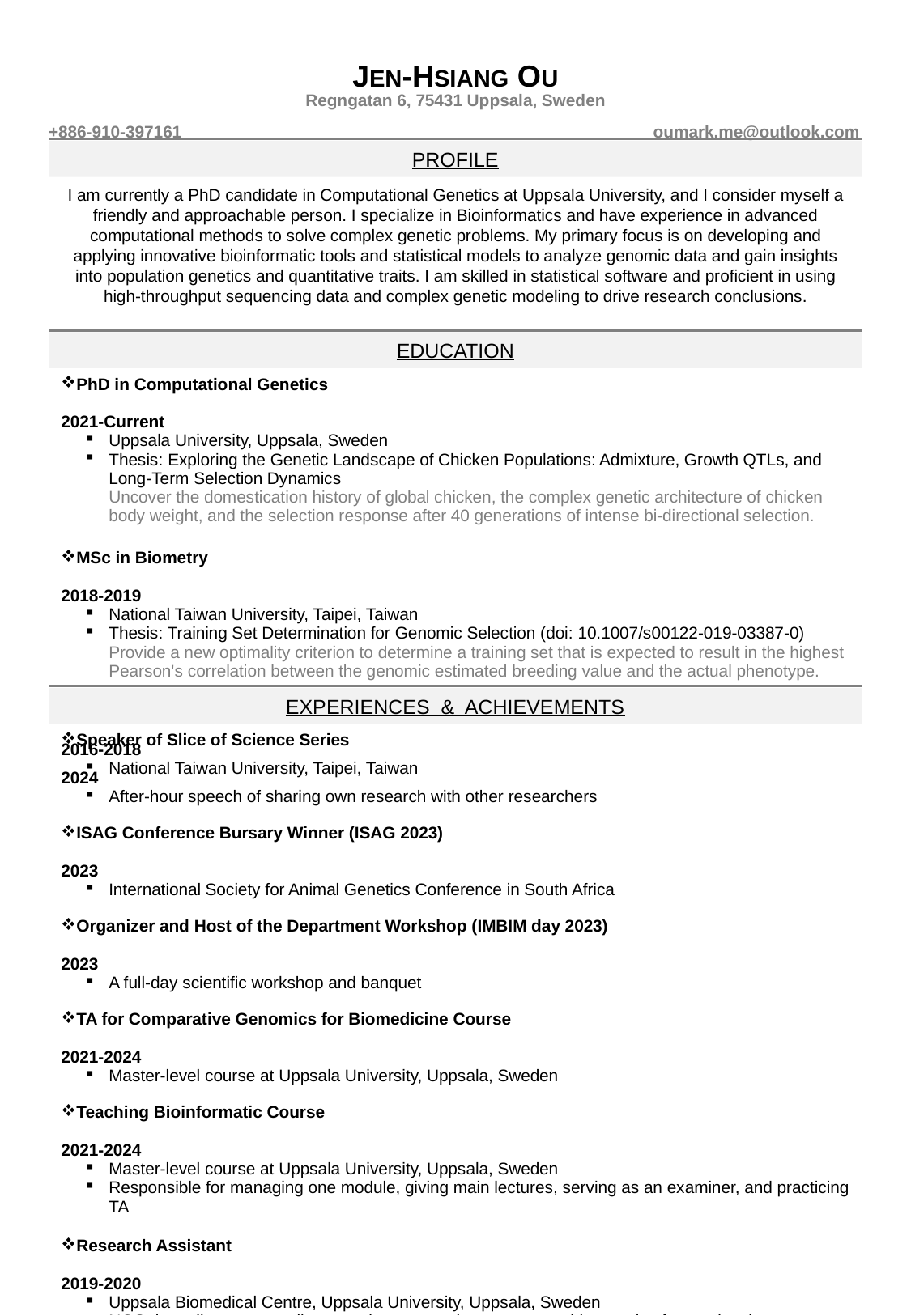

JEN-HSIANG OU
Regngatan 6, 75431 Uppsala, Sweden
+886-910-397161
oumark.me@outlook.com
PROFILE
I am currently a PhD candidate in Computational Genetics at Uppsala University, and I consider myself a friendly and approachable person. I specialize in Bioinformatics and have experience in advanced computational methods to solve complex genetic problems. My primary focus is on developing and applying innovative bioinformatic tools and statistical models to analyze genomic data and gain insights into population genetics and quantitative traits. I am skilled in statistical software and proficient in using high-throughput sequencing data and complex genetic modeling to drive research conclusions.
EDUCATION
| PhD in Computational Genetics 2021-Current Uppsala University, Uppsala, Sweden Thesis: Exploring the Genetic Landscape of Chicken Populations: Admixture, Growth QTLs, and Long-Term Selection Dynamics Uncover the domestication history of global chicken, the complex genetic architecture of chicken body weight, and the selection response after 40 generations of intense bi-directional selection. |
| --- |
| MSc in Biometry 2018-2019 National Taiwan University, Taipei, Taiwan Thesis: Training Set Determination for Genomic Selection (doi: 10.1007/s00122-019-03387-0) Provide a new optimality criterion to determine a training set that is expected to result in the highest Pearson's correlation between the genomic estimated breeding value and the actual phenotype. |
| BSc in Agronomy 2016-2018 National Taiwan University, Taipei, Taiwan |
EXPERIENCES  &  ACHIEVEMENTS
| Speaker of Slice of Science Series 2024 After-hour speech of sharing own research with other researchers |
| --- |
| ISAG Conference Bursary Winner (ISAG 2023) 2023 International Society for Animal Genetics Conference in South Africa |
| Organizer and Host of the Department Workshop (IMBIM day 2023) 2023 A full-day scientific workshop and banquet |
| TA for Comparative Genomics for Biomedicine Course 2021-2024 Master-level course at Uppsala University, Uppsala, Sweden |
| Teaching Bioinformatic Course 2021-2024 Master-level course at Uppsala University, Uppsala, Sweden Responsible for managing one module, giving main lectures, serving as an examiner, and practicing TA |
| Research Assistant 2019-2020 Uppsala Biomedical Centre, Uppsala University, Uppsala, Sweden NGS data alignment, quality control, server maintenance, teaching, and software development |
| Research Assistant 2019-2020 National Taiwan University, Taipei, Taiwan Software developed for simulation studies, server maintenance, and manuscript writing. |
| TA & 3 Times Excellent Teaching Assistants 2018-2019 National Taiwan University, Taipei, Taiwan TA for statistics labs. Teaching the R programming language and practical application of statistics. |